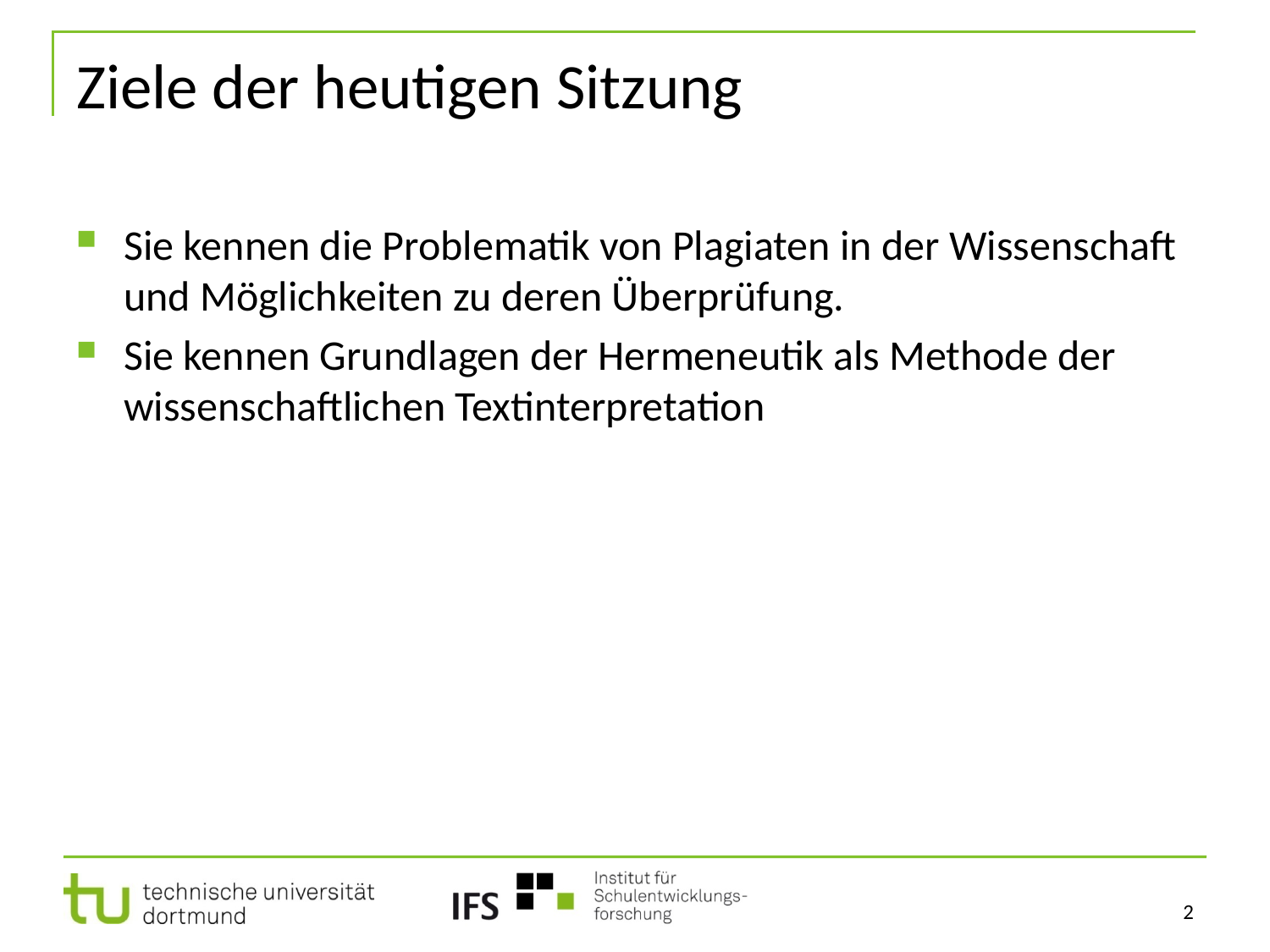

# Ziele der heutigen Sitzung
Sie kennen die Problematik von Plagiaten in der Wissenschaft und Möglichkeiten zu deren Überprüfung.
Sie kennen Grundlagen der Hermeneutik als Methode der wissenschaftlichen Textinterpretation

2